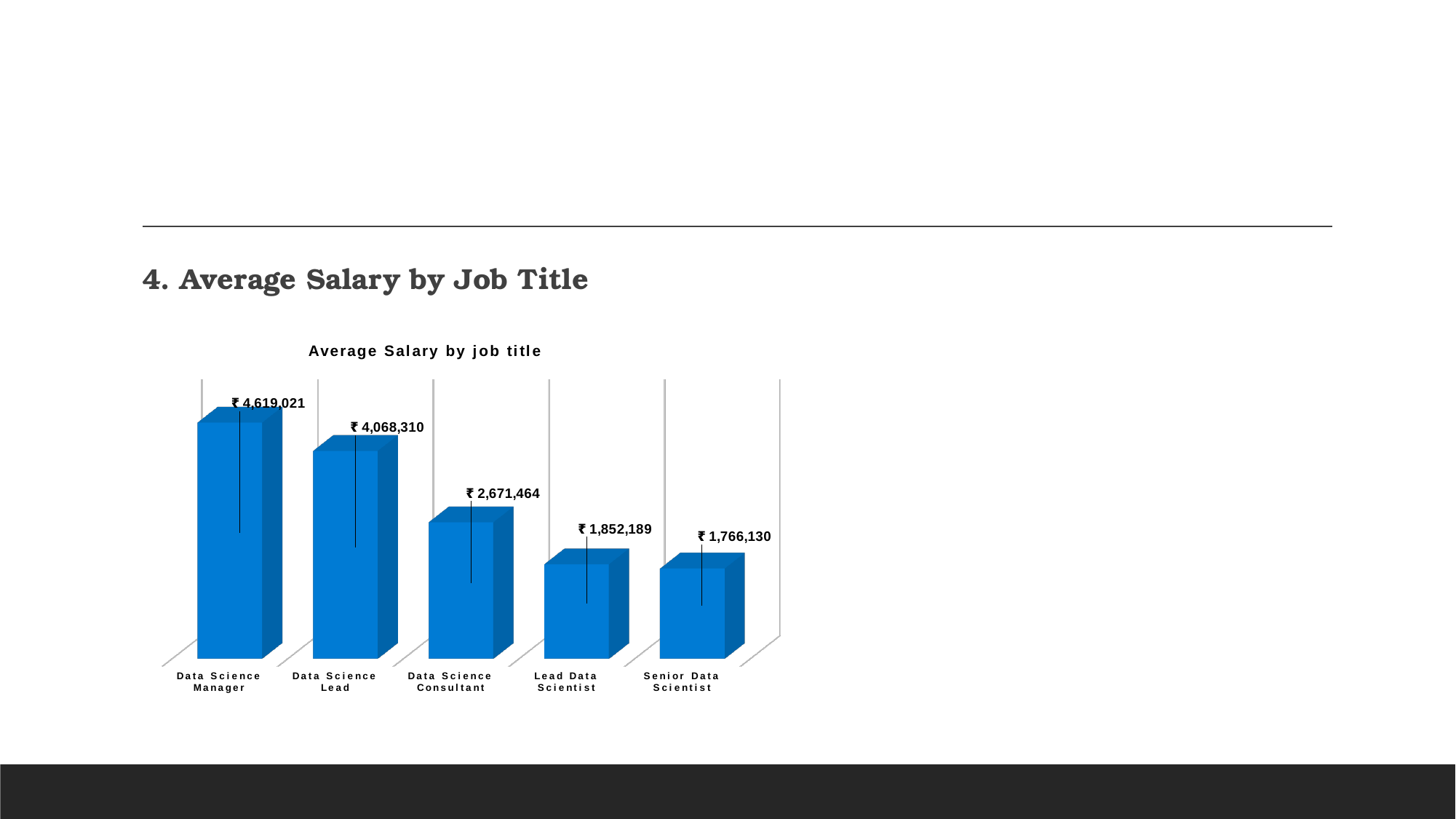

#
4. Average Salary by Job Title

[unsupported chart]